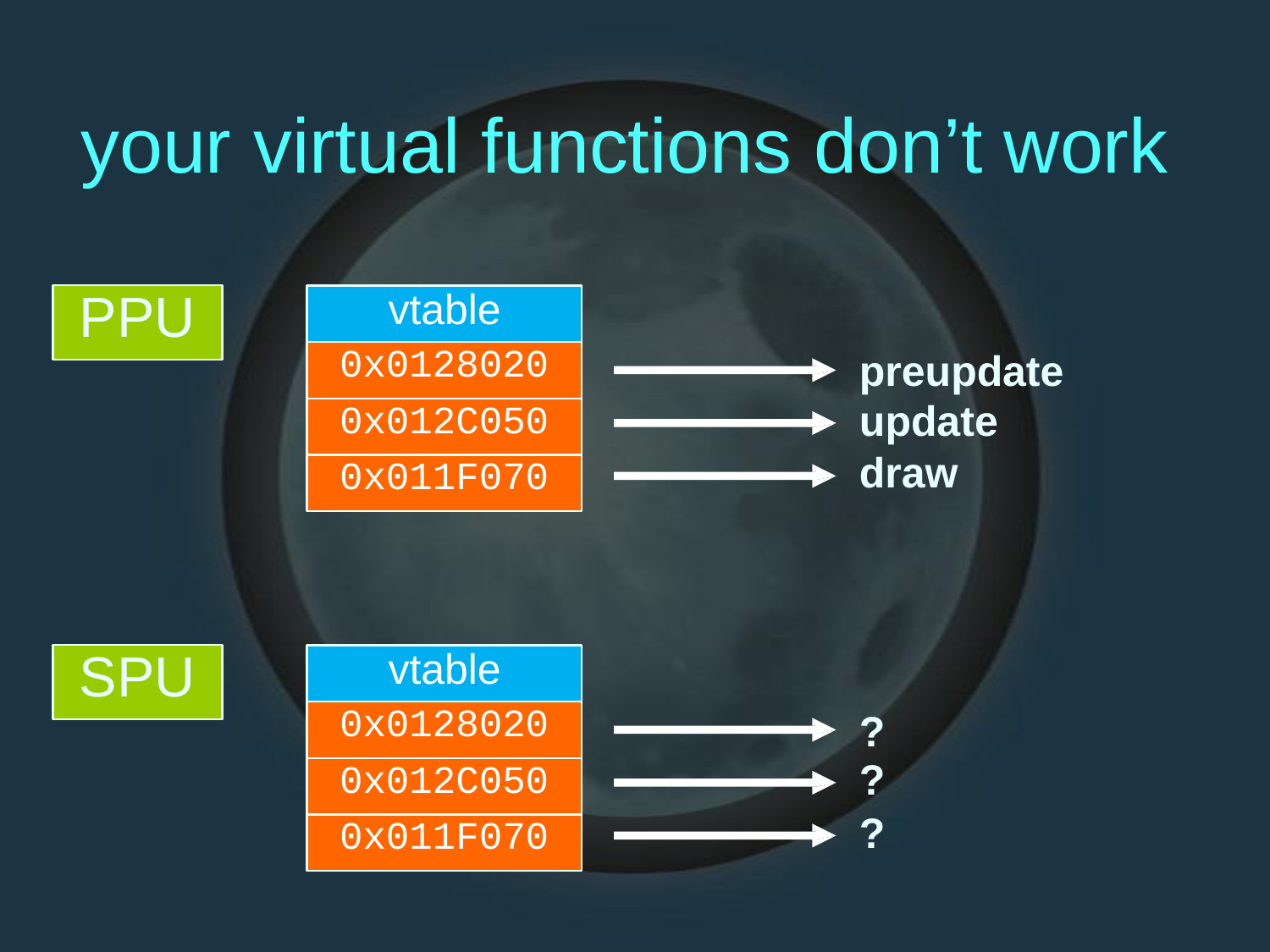

your
virtual
functions
don’t
work

PPU

vtable

0x0128020
preupdate
update
draw

0x012C050

0x011F070

SPU

vtable

0x0128020
?
?
?

0x012C050

0x011F070